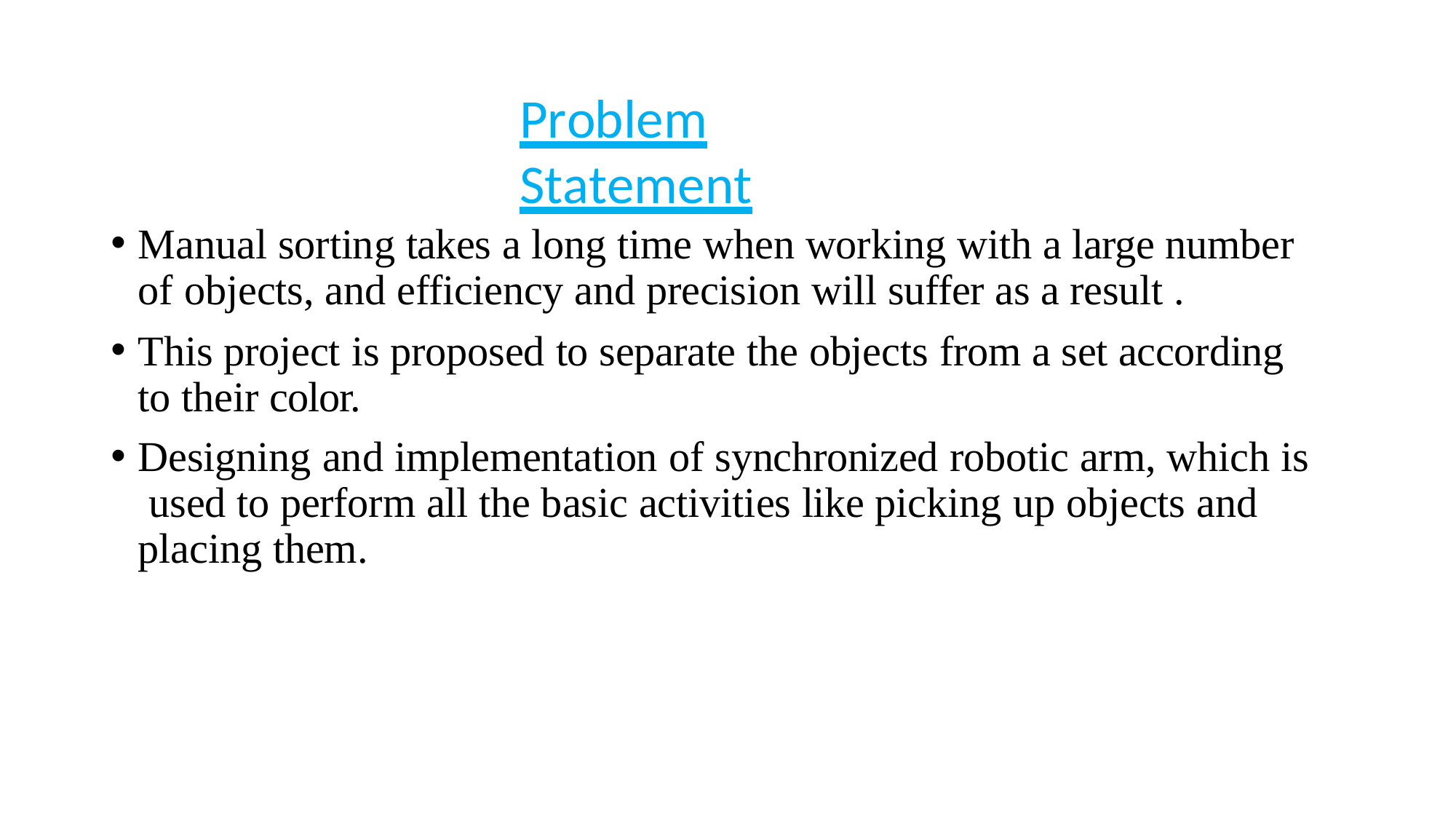

# Problem Statement
Manual sorting takes a long time when working with a large number  of objects, and efficiency and precision will suffer as a result .
This project is proposed to separate the objects from a set according  to their color.
Designing and implementation of synchronized robotic arm, which is  used to perform all the basic activities like picking up objects and  placing them.